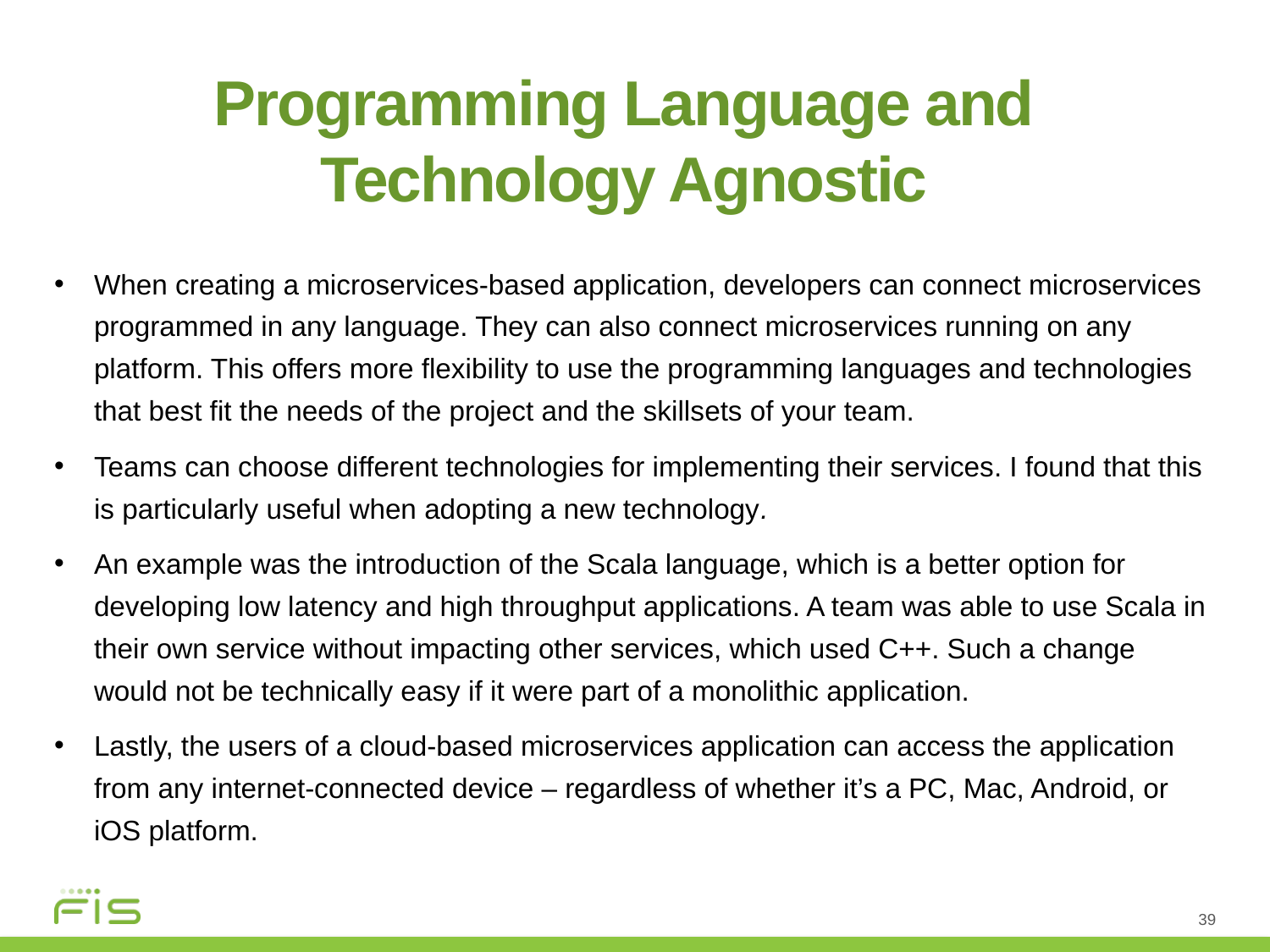

Programming Language and
Technology Agnostic
When creating a microservices-based application, developers can connect microservices programmed in any language. They can also connect microservices running on any platform. This offers more flexibility to use the programming languages and technologies that best fit the needs of the project and the skillsets of your team.

Teams can choose different technologies for implementing their services. I found that this is particularly useful when adopting a new technology.

An example was the introduction of the Scala language, which is a better option for developing low latency and high throughput applications. A team was able to use Scala in their own service without impacting other services, which used C++. Such a change would not be technically easy if it were part of a monolithic application.

Lastly, the users of a cloud-based microservices application can access the application from any internet-connected device – regardless of whether it’s a PC, Mac, Android, or iOS platform.
39